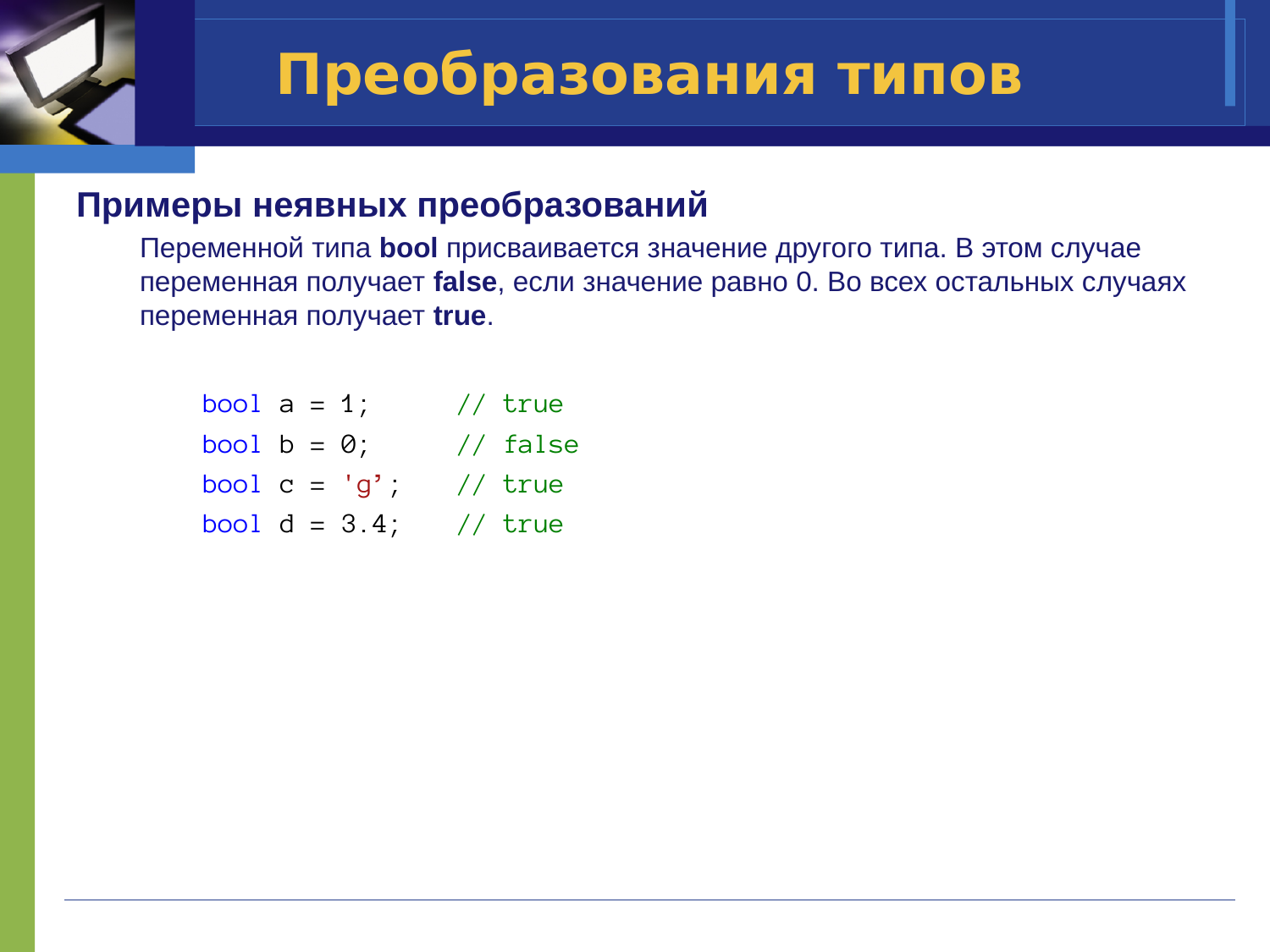

# Преобразования типов
Примеры неявных преобразований
Переменной типа bool присваивается значение другого типа. В этом случае переменная получает false, если значение равно 0. Во всех остальных случаях переменная получает true.

	bool a = 1;     	// true
    	bool b = 0;     	// false
    	bool c = 'g’; 	// true
    	bool d = 3.4;   	// true